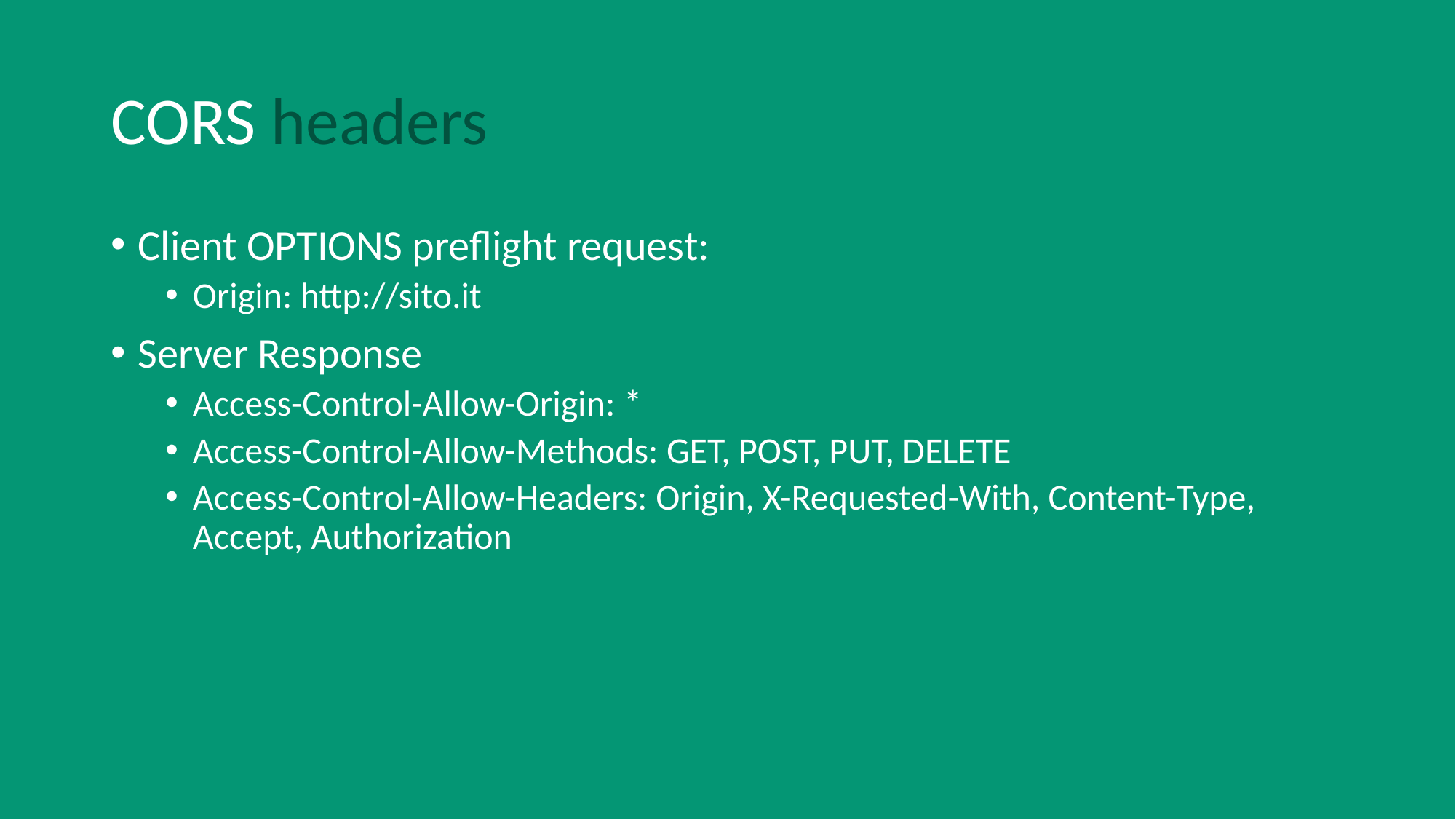

# CORS headers
Client OPTIONS preflight request:
Origin: http://sito.it
Server Response
Access-Control-Allow-Origin: *
Access-Control-Allow-Methods: GET, POST, PUT, DELETE
Access-Control-Allow-Headers: Origin, X-Requested-With, Content-Type, Accept, Authorization